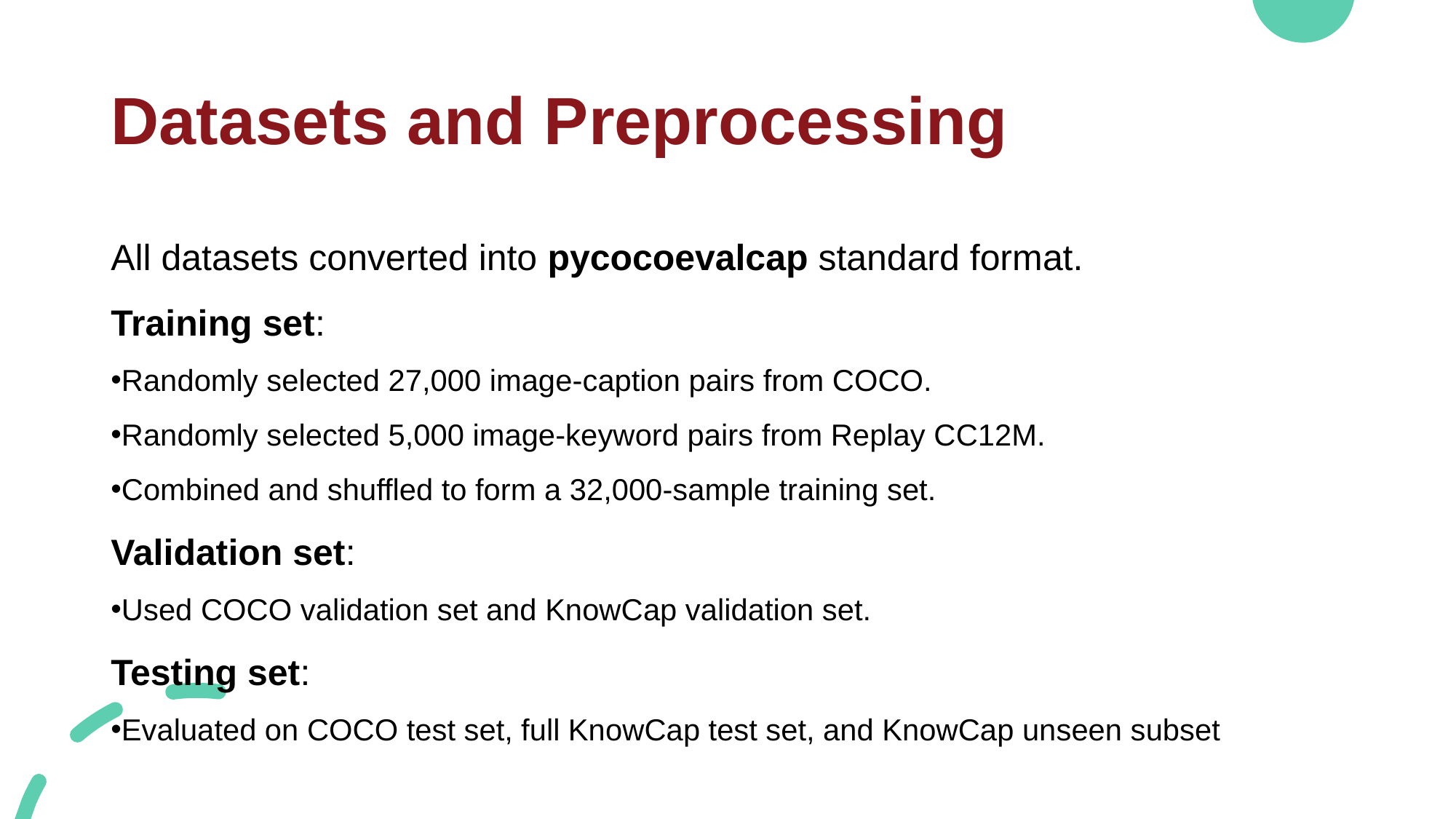

# Datasets and Preprocessing
All datasets converted into pycocoevalcap standard format.
Training set:
Randomly selected 27,000 image-caption pairs from COCO.
Randomly selected 5,000 image-keyword pairs from Replay CC12M.
Combined and shuffled to form a 32,000-sample training set.
Validation set:
Used COCO validation set and KnowCap validation set.
Testing set:
Evaluated on COCO test set, full KnowCap test set, and KnowCap unseen subset